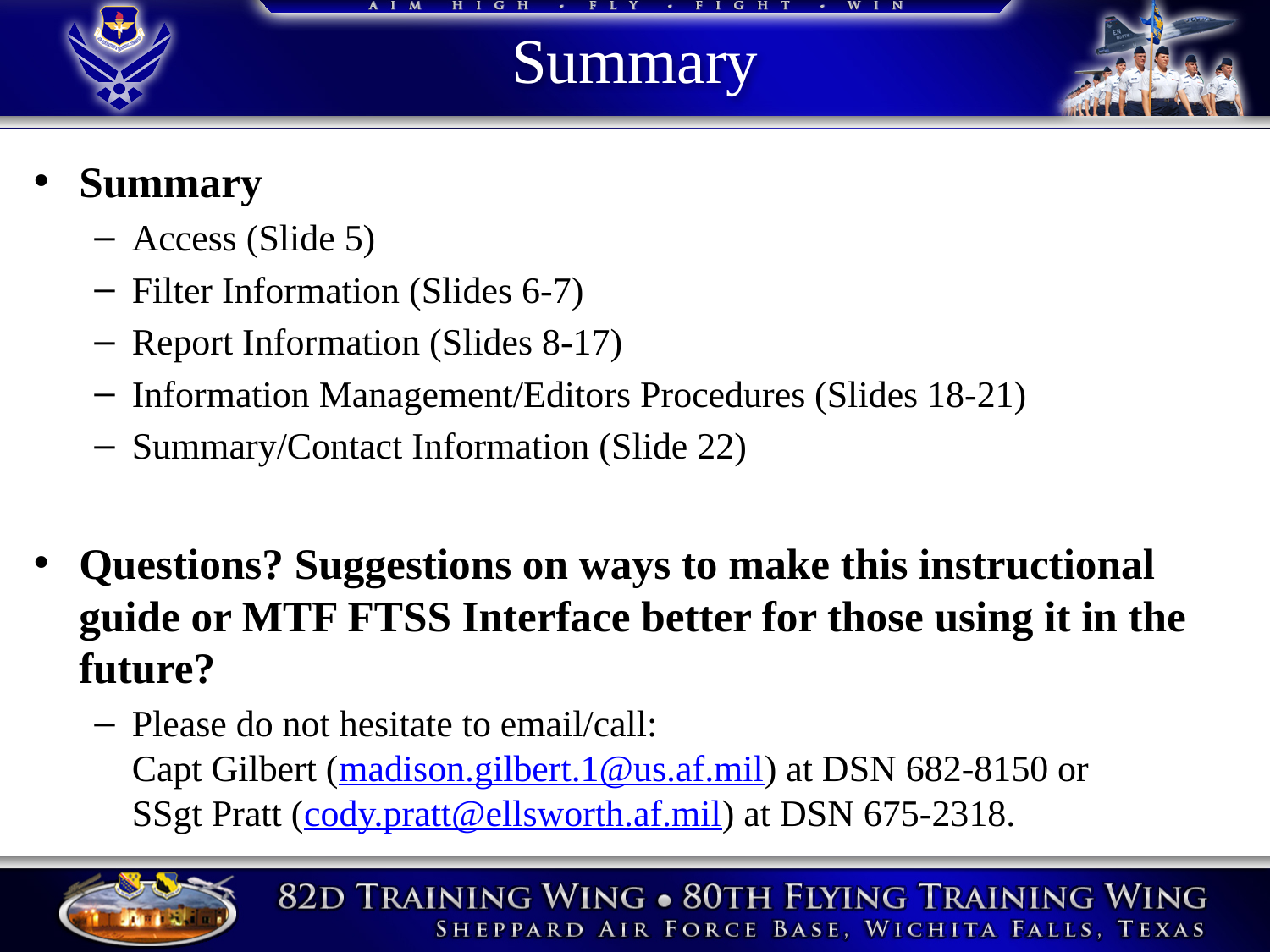

# Summary
Summary
Access (Slide 5)
Filter Information (Slides 6-7)
Report Information (Slides 8-17)
Information Management/Editors Procedures (Slides 18-21)
Summary/Contact Information (Slide 22)

Questions? Suggestions on ways to make this instructional guide or MTF FTSS Interface better for those using it in the future?
Please do not hesitate to email/call:
Capt Gilbert (madison.gilbert.1@us.af.mil) at DSN 682-8150 or
SSgt Pratt (cody.pratt@ellsworth.af.mil) at DSN 675-2318.